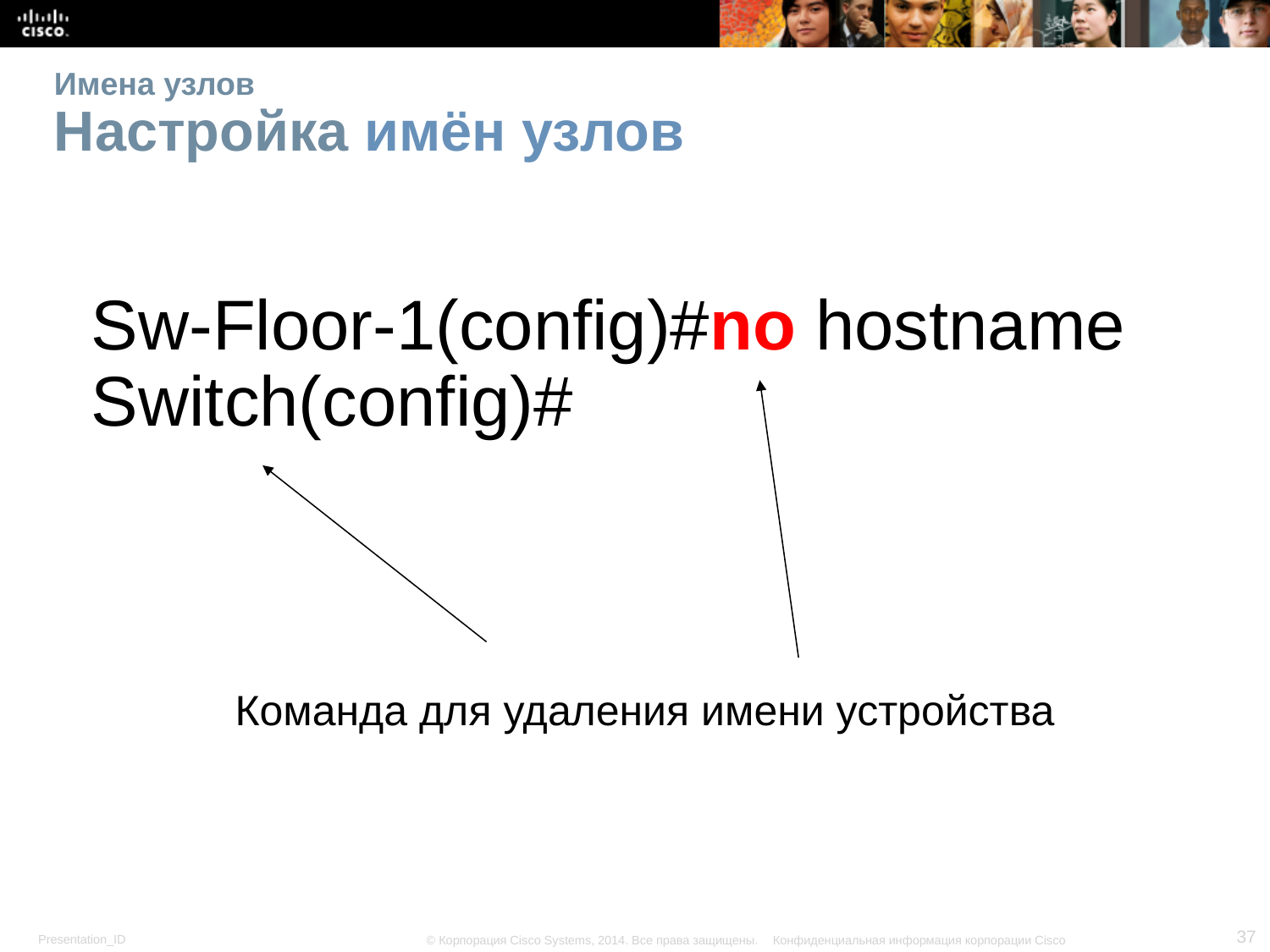

# Имена узлов Настройка имён узлов
Sw-Floor-1(config)#no hostname
Switch(config)#
Команда для удаления имени устройства